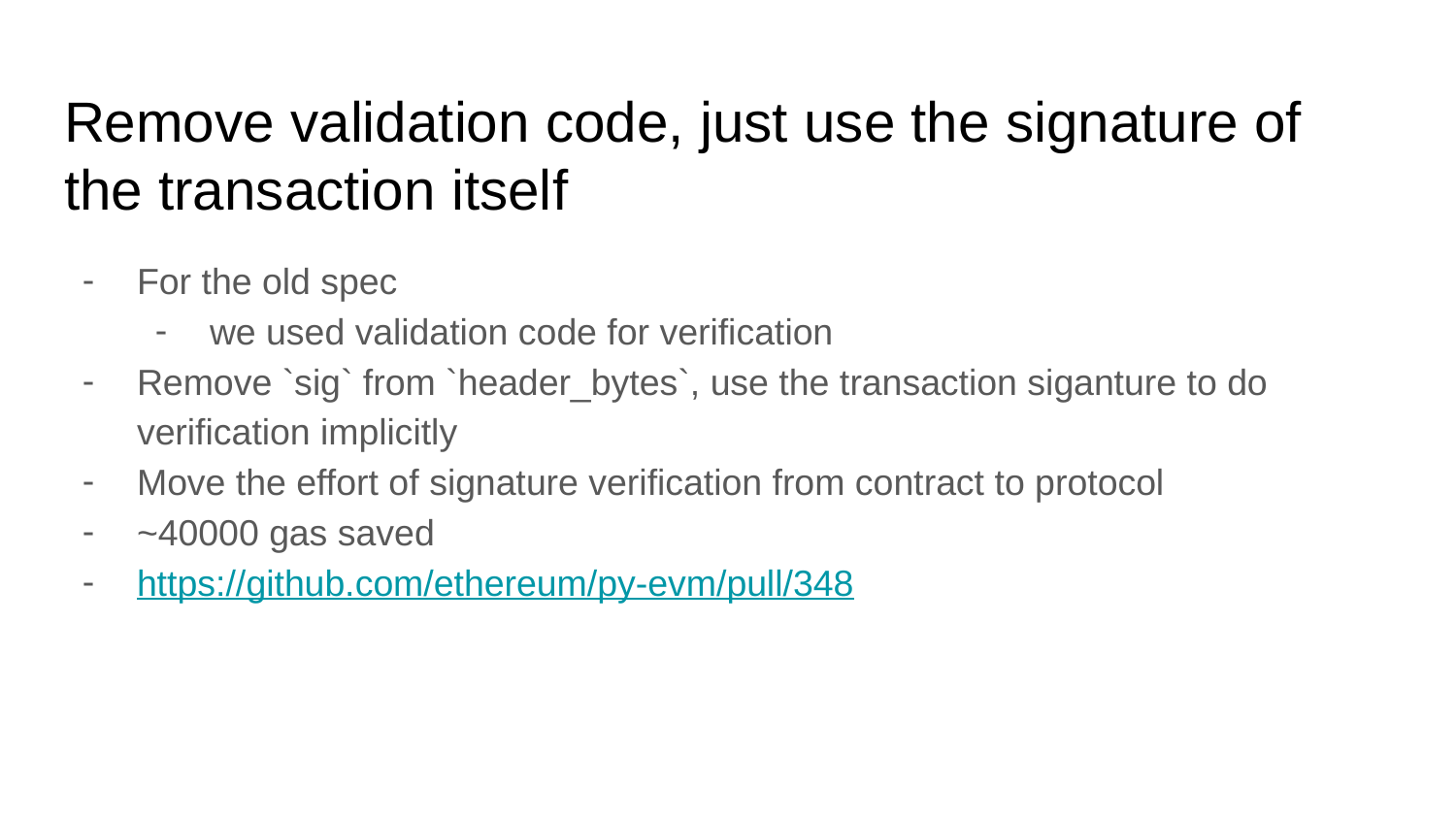

# Remove validation code, just use the signature of the transaction itself
For the old spec
we used validation code for verification
Remove `sig` from `header_bytes`, use the transaction siganture to do verification implicitly
Move the effort of signature verification from contract to protocol
~40000 gas saved
https://github.com/ethereum/py-evm/pull/348